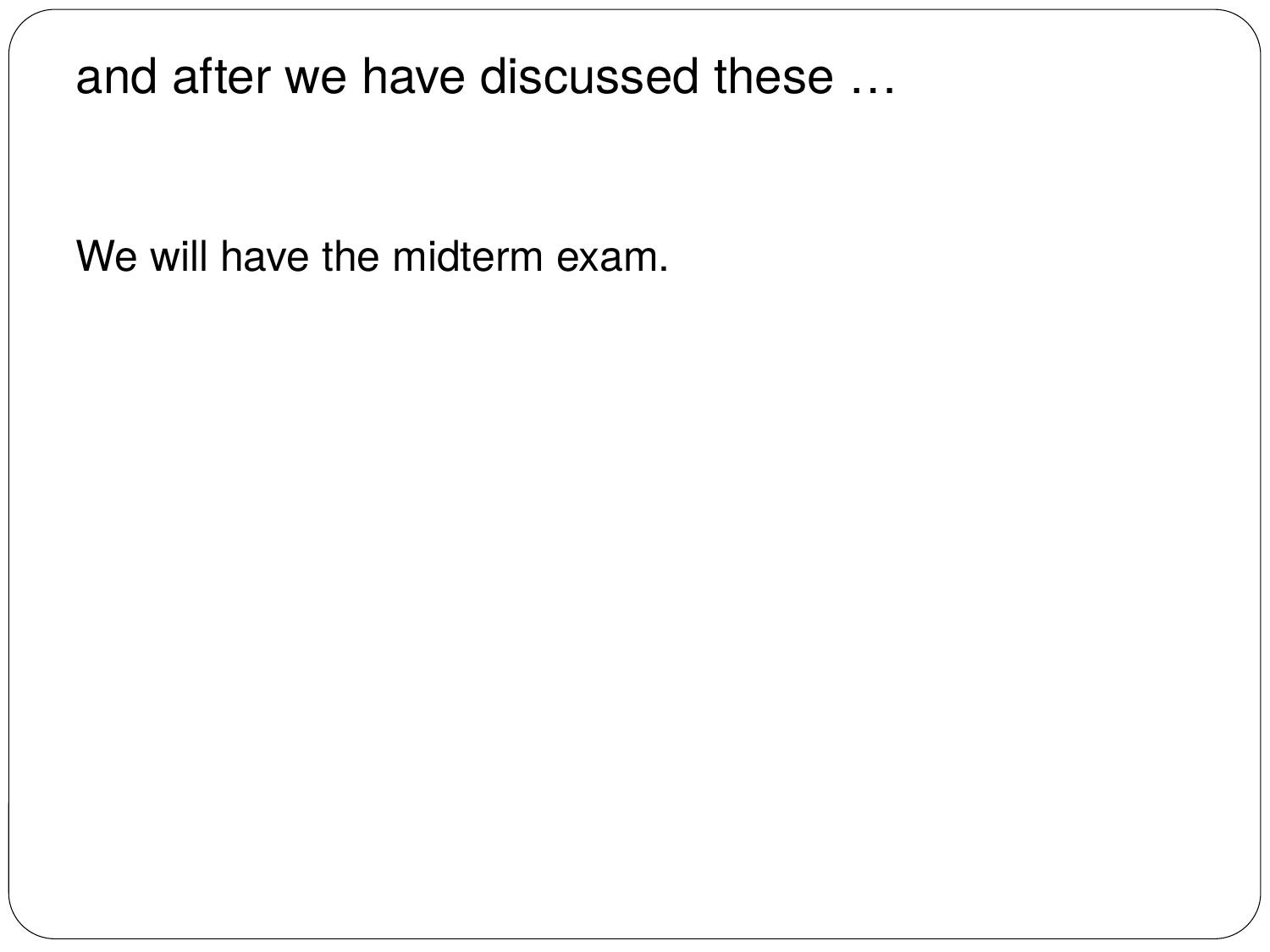

# and after we have discussed these …
We will have the midterm exam.